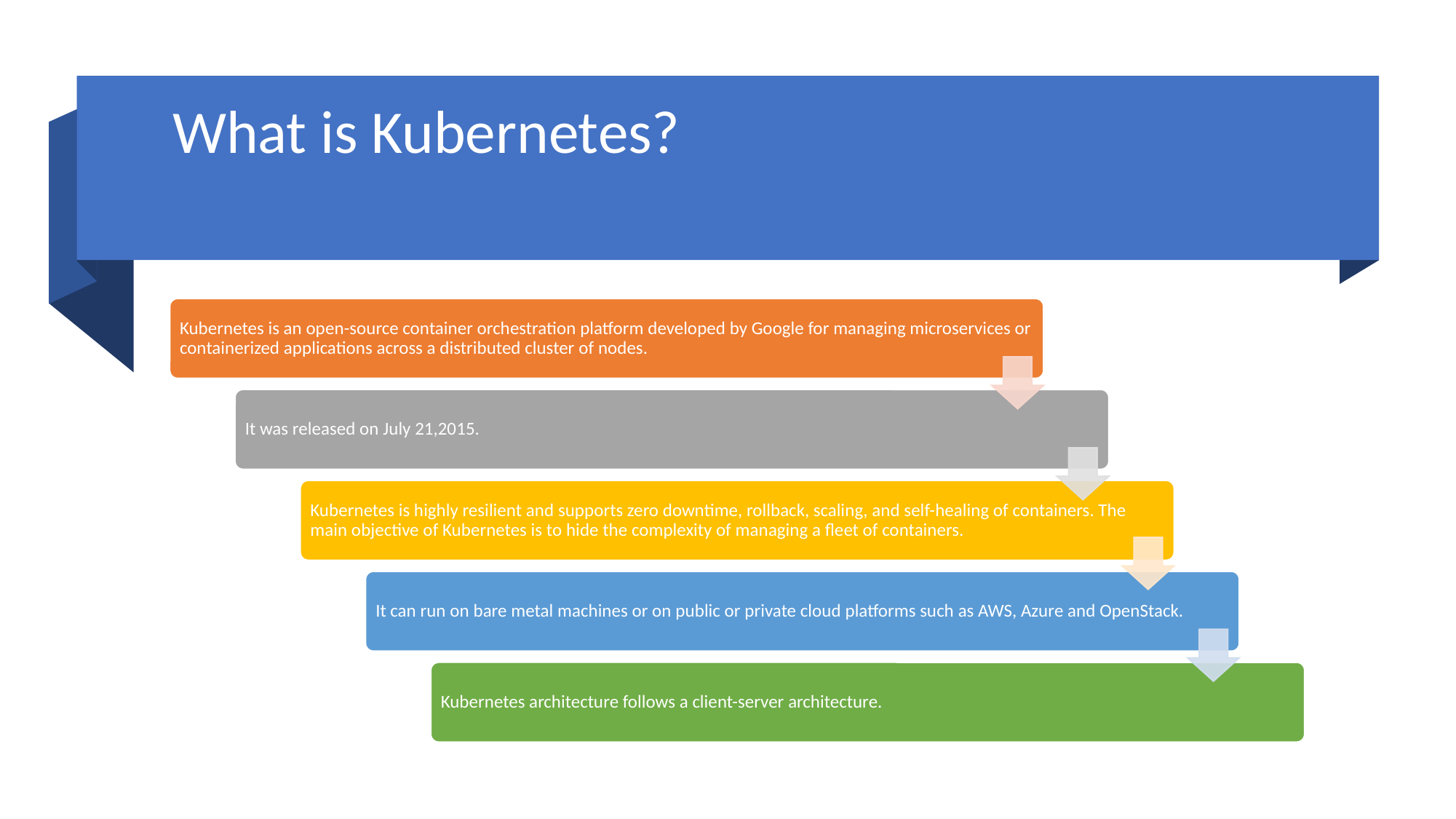

# What is Kubernetes?
Kubernetes is an open-source container orchestration platform developed by Google for managing microservices or containerized applications across a distributed cluster of nodes.
It was released on July 21,2015.
Kubernetes is highly resilient and supports zero downtime, rollback, scaling, and self-healing of containers. The main objective of Kubernetes is to hide the complexity of managing a fleet of containers.
It can run on bare metal machines or on public or private cloud platforms such as AWS, Azure and OpenStack.
Kubernetes architecture follows a client-server architecture.